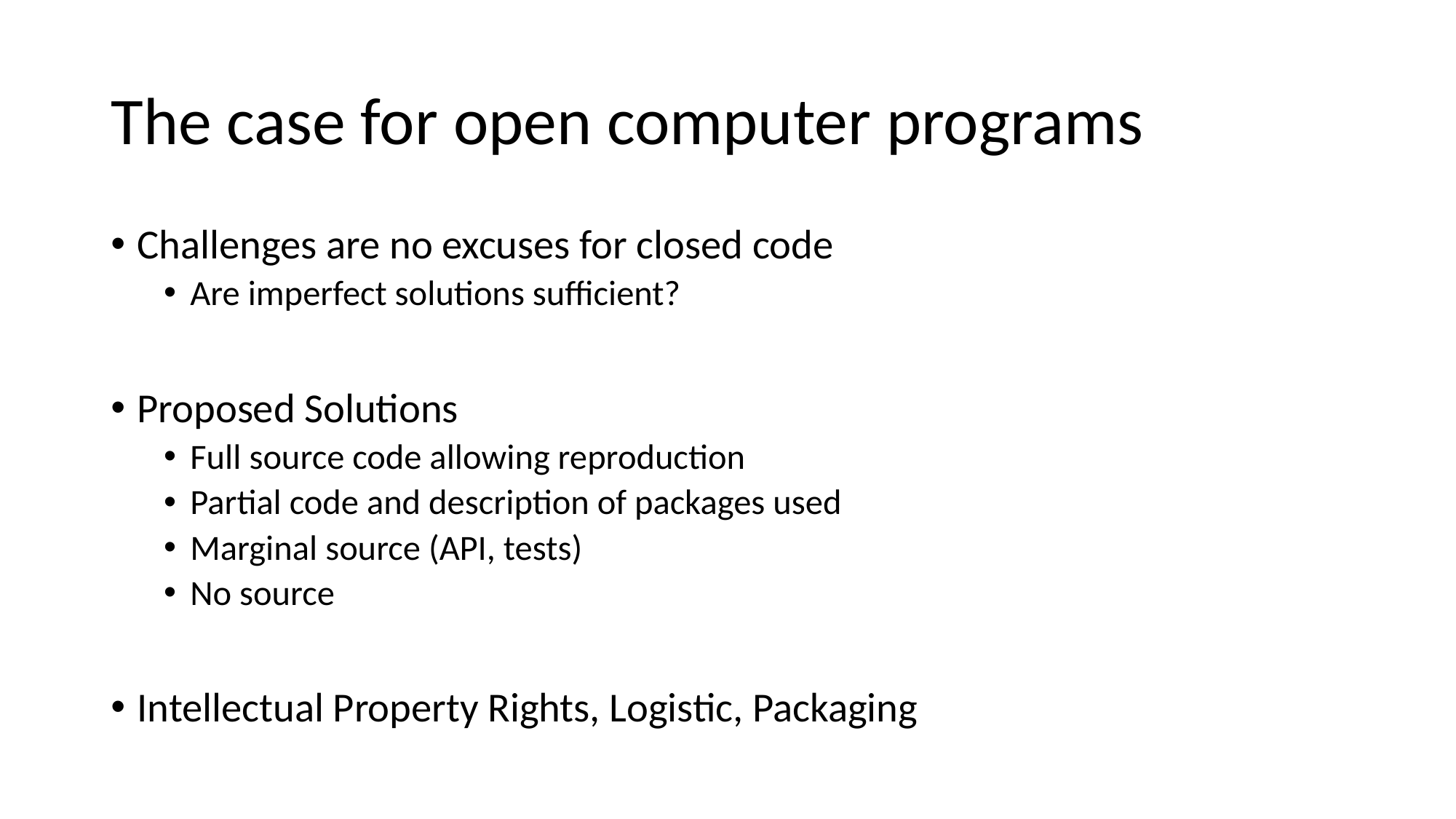

# The case for open computer programs
Challenges are no excuses for closed code
Are imperfect solutions sufficient?

Proposed Solutions
Full source code allowing reproduction
Partial code and description of packages used
Marginal source (API, tests)
No source

Intellectual Property Rights, Logistic, Packaging